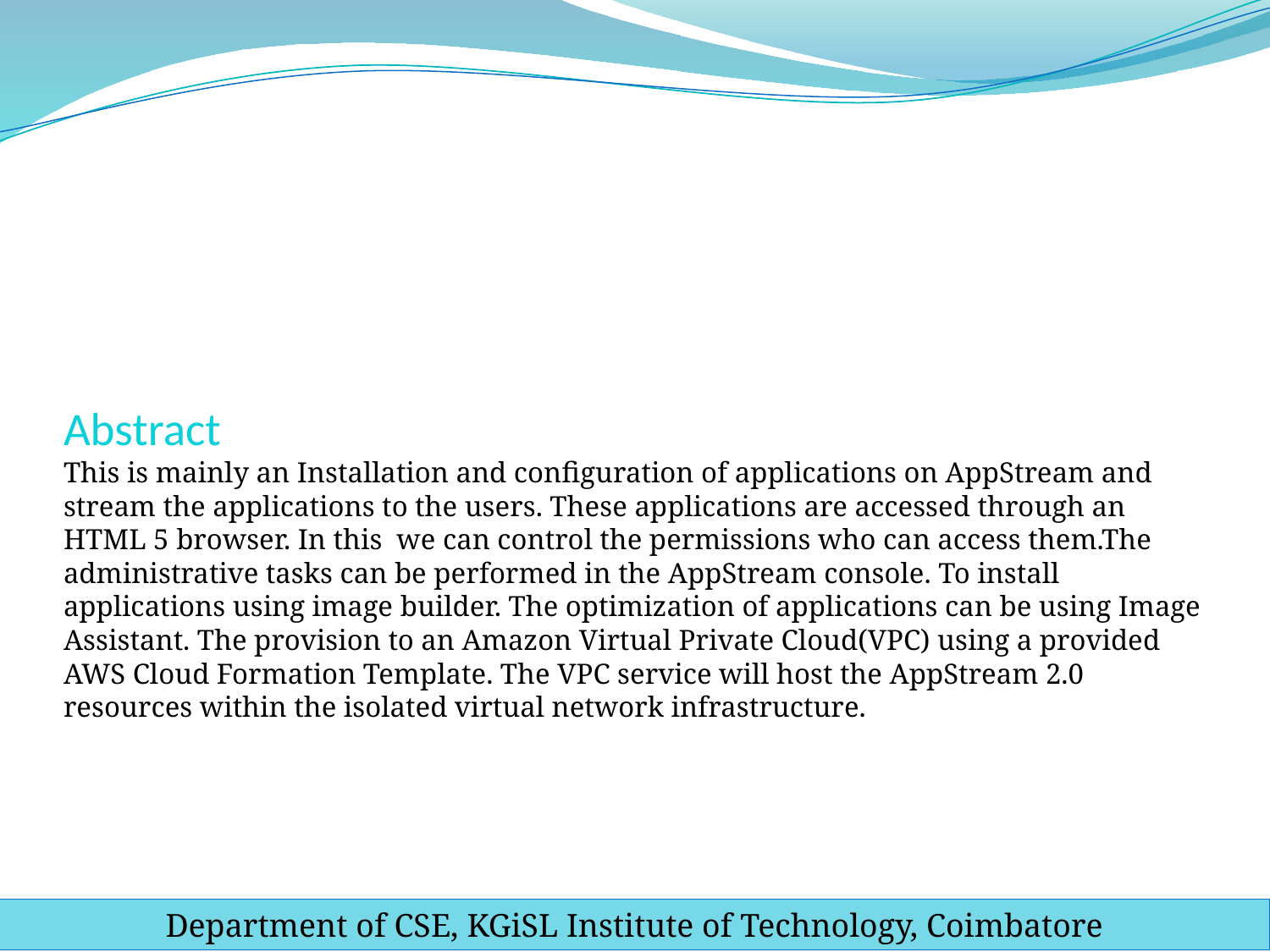

# Abstract This is mainly an Installation and configuration of applications on AppStream and stream the applications to the users. These applications are accessed through an HTML 5 browser. In this  we can control the permissions who can access them.The administrative tasks can be performed in the AppStream console. To install applications using image builder. The optimization of applications can be using Image Assistant. The provision to an Amazon Virtual Private Cloud(VPC) using a provided AWS Cloud Formation Template. The VPC service will host the AppStream 2.0 resources within the isolated virtual network infrastructure.
Department of CSE, KGiSL Institute of Technology, Coimbatore